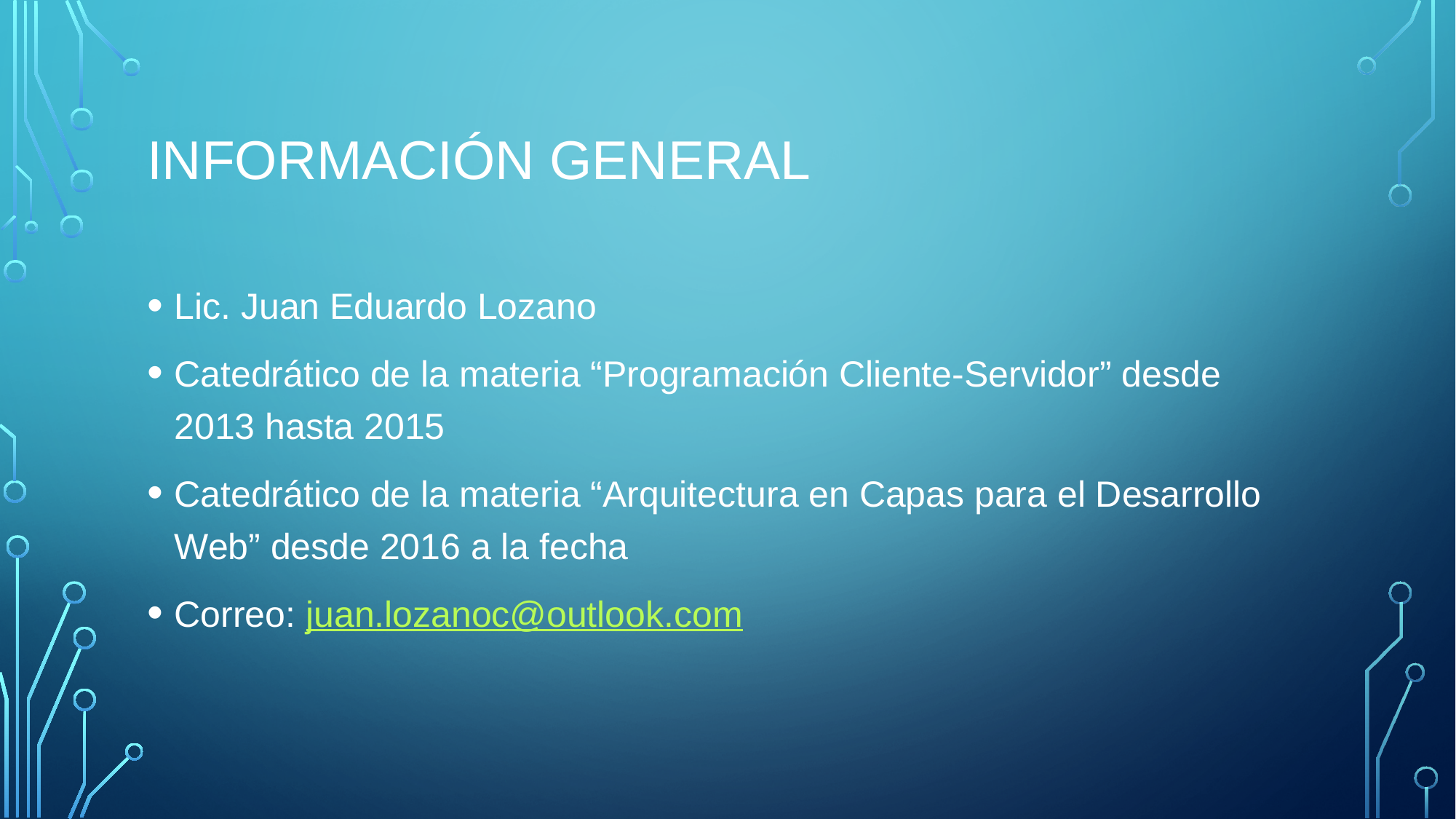

# Información General
Lic. Juan Eduardo Lozano
Catedrático de la materia “Programación Cliente-Servidor” desde 2013 hasta 2015
Catedrático de la materia “Arquitectura en Capas para el Desarrollo Web” desde 2016 a la fecha
Correo: juan.lozanoc@outlook.com